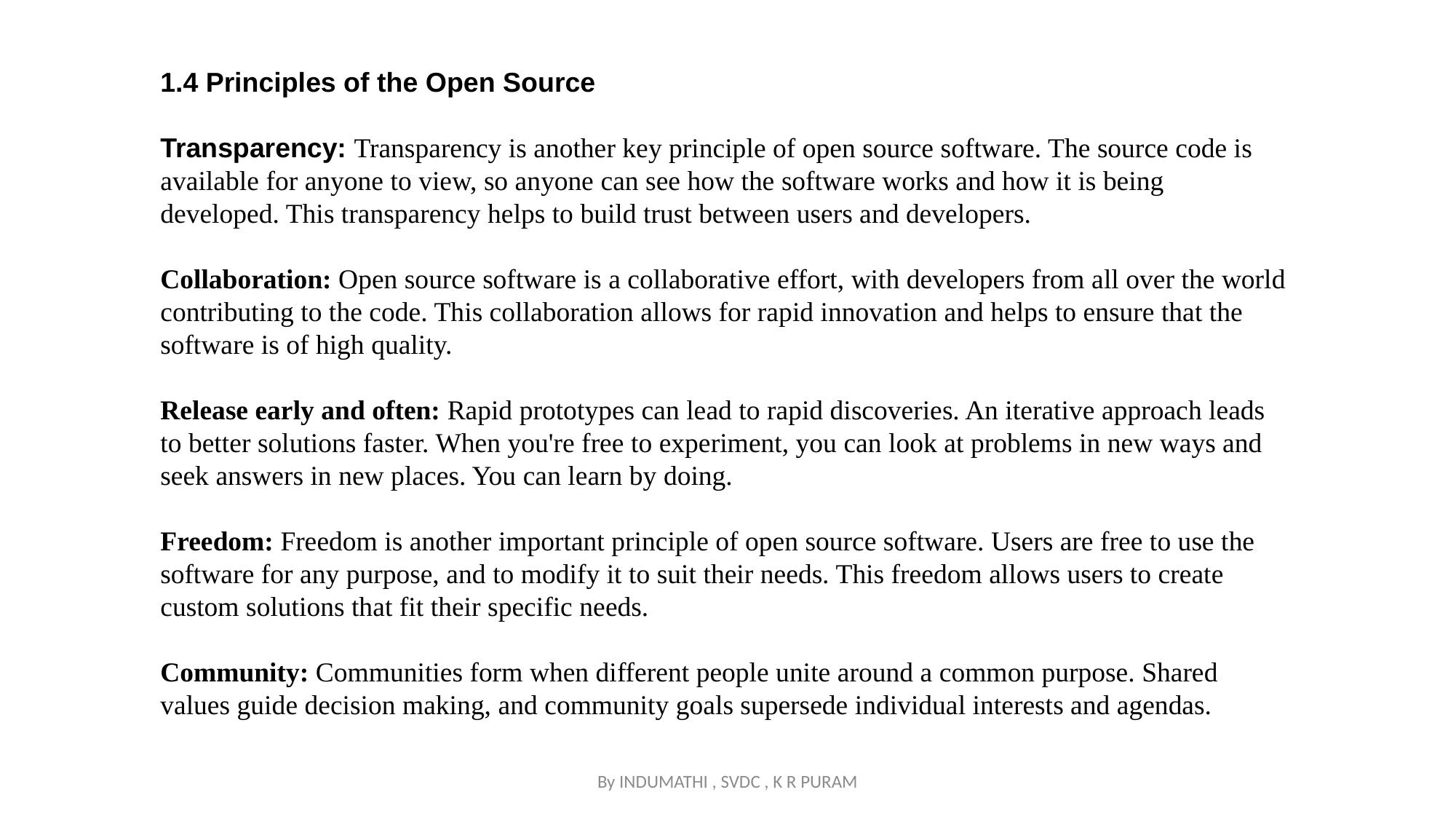

1.4 Principles of the Open Source

Transparency: Transparency is another key principle of open source software. The source code is available for anyone to view, so anyone can see how the software works and how it is being developed. This transparency helps to build trust between users and developers.

Collaboration: Open source software is a collaborative effort, with developers from all over the world contributing to the code. This collaboration allows for rapid innovation and helps to ensure that the software is of high quality.

Release early and often: Rapid prototypes can lead to rapid discoveries. An iterative approach leads to better solutions faster. When you're free to experiment, you can look at problems in new ways and seek answers in new places. You can learn by doing.

Freedom: Freedom is another important principle of open source software. Users are free to use the software for any purpose, and to modify it to suit their needs. This freedom allows users to create custom solutions that fit their specific needs.

Community: Communities form when different people unite around a common purpose. Shared values guide decision making, and community goals supersede individual interests and agendas.

By INDUMATHI , SVDC , K R PURAM